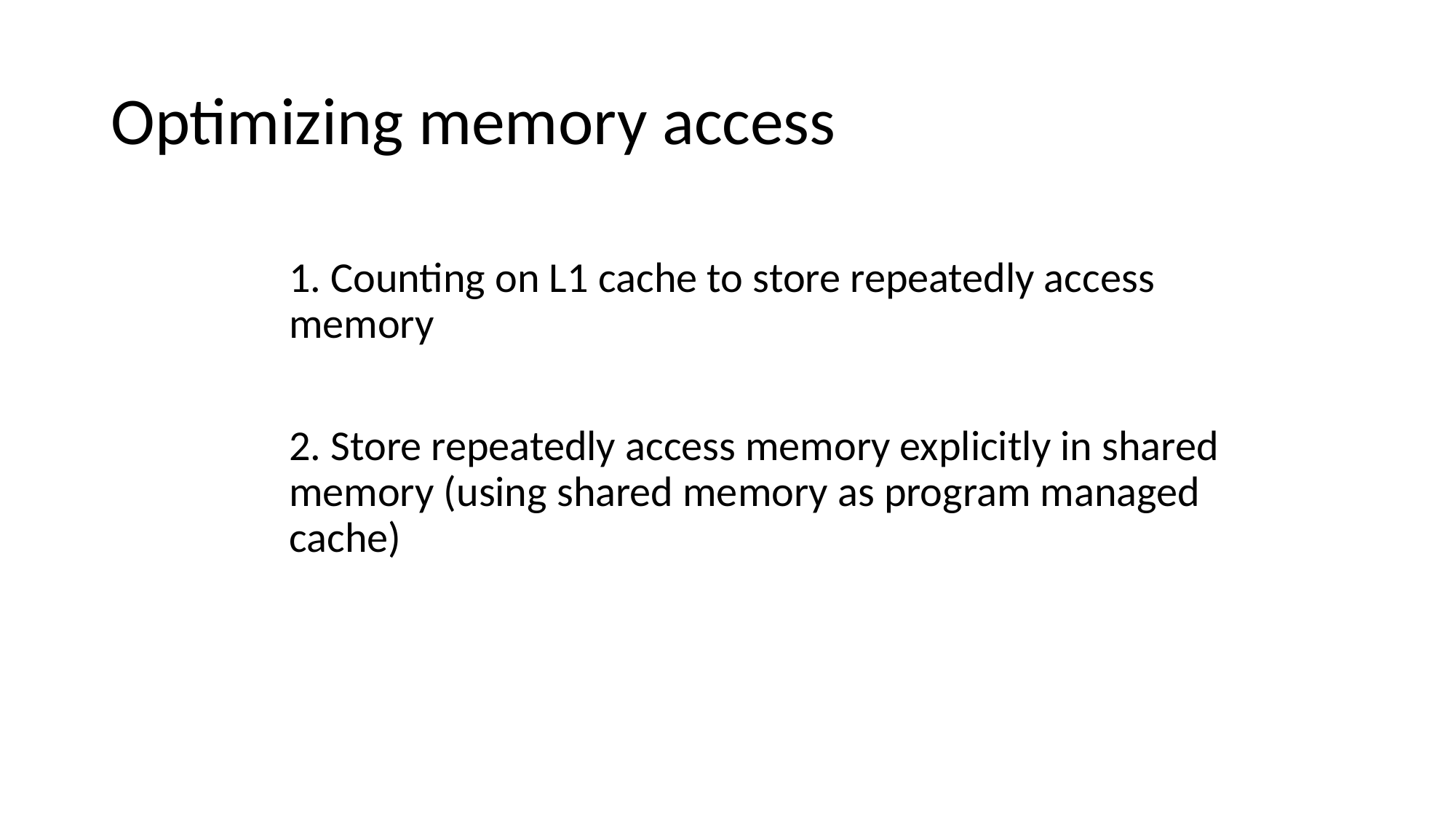

# Optimizing memory access
1. Counting on L1 cache to store repeatedly access memory

2. Store repeatedly access memory explicitly in shared memory (using shared memory as program managed cache)